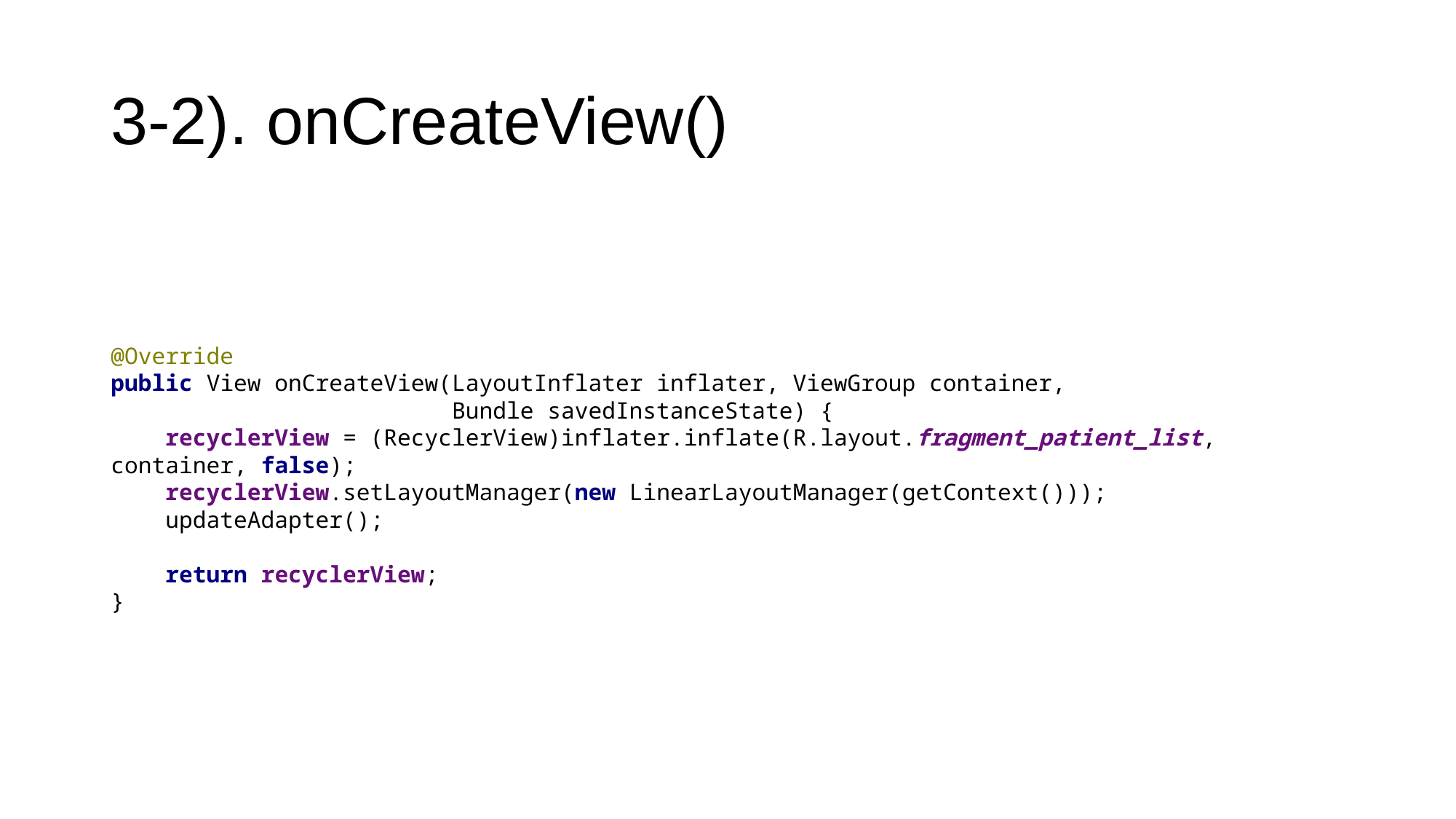

# 3-2). onCreateView()
@Override
public View onCreateView(LayoutInflater inflater, ViewGroup container,
                         Bundle savedInstanceState) {
    recyclerView = (RecyclerView)inflater.inflate(R.layout.fragment_patient_list, container, false);
    recyclerView.setLayoutManager(new LinearLayoutManager(getContext()));
    updateAdapter();
    return recyclerView;
}